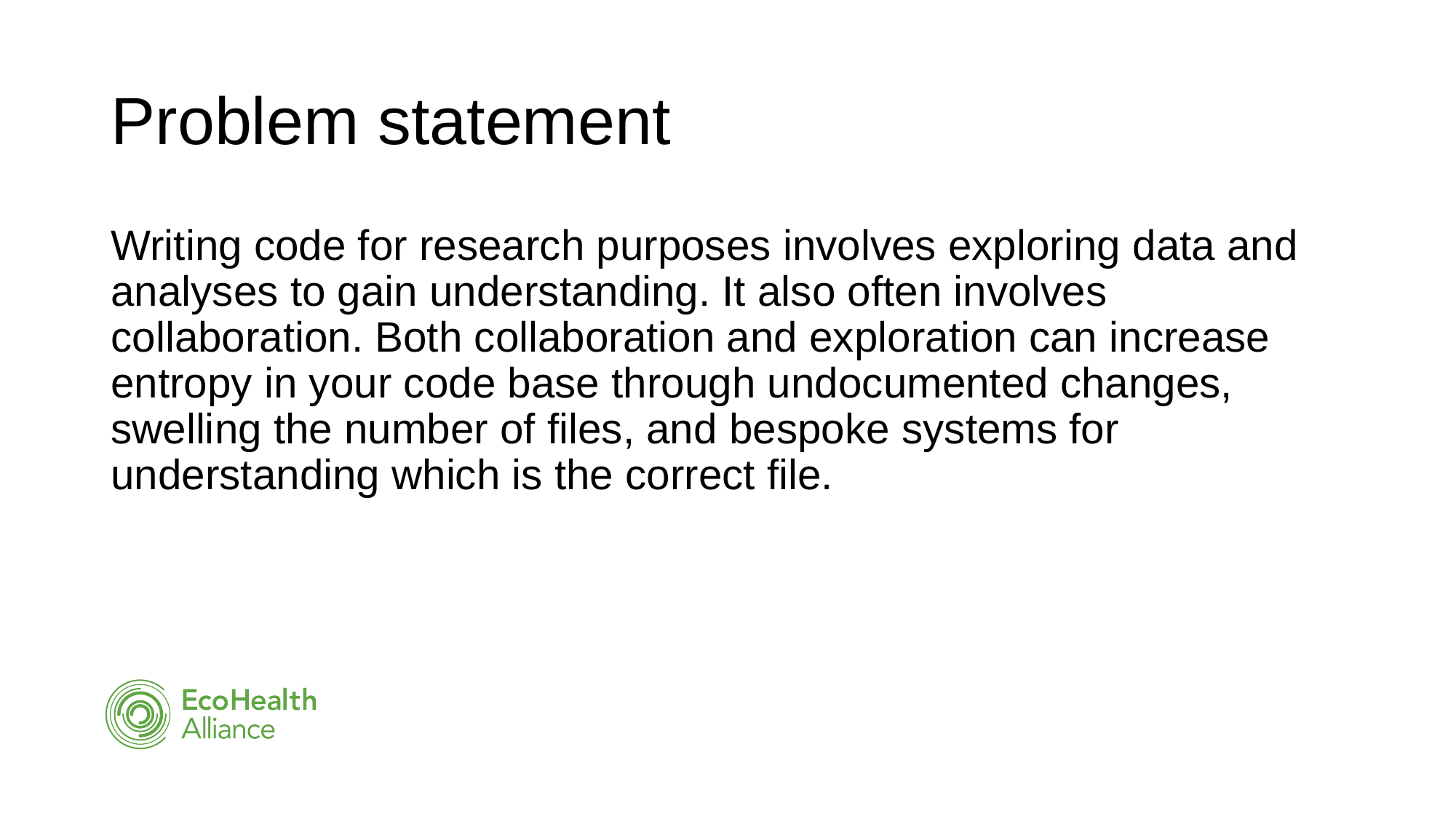

# Problem statement
Writing code for research purposes involves exploring data and analyses to gain understanding. It also often involves collaboration. Both collaboration and exploration can increase entropy in your code base through undocumented changes, swelling the number of files, and bespoke systems for understanding which is the correct file.